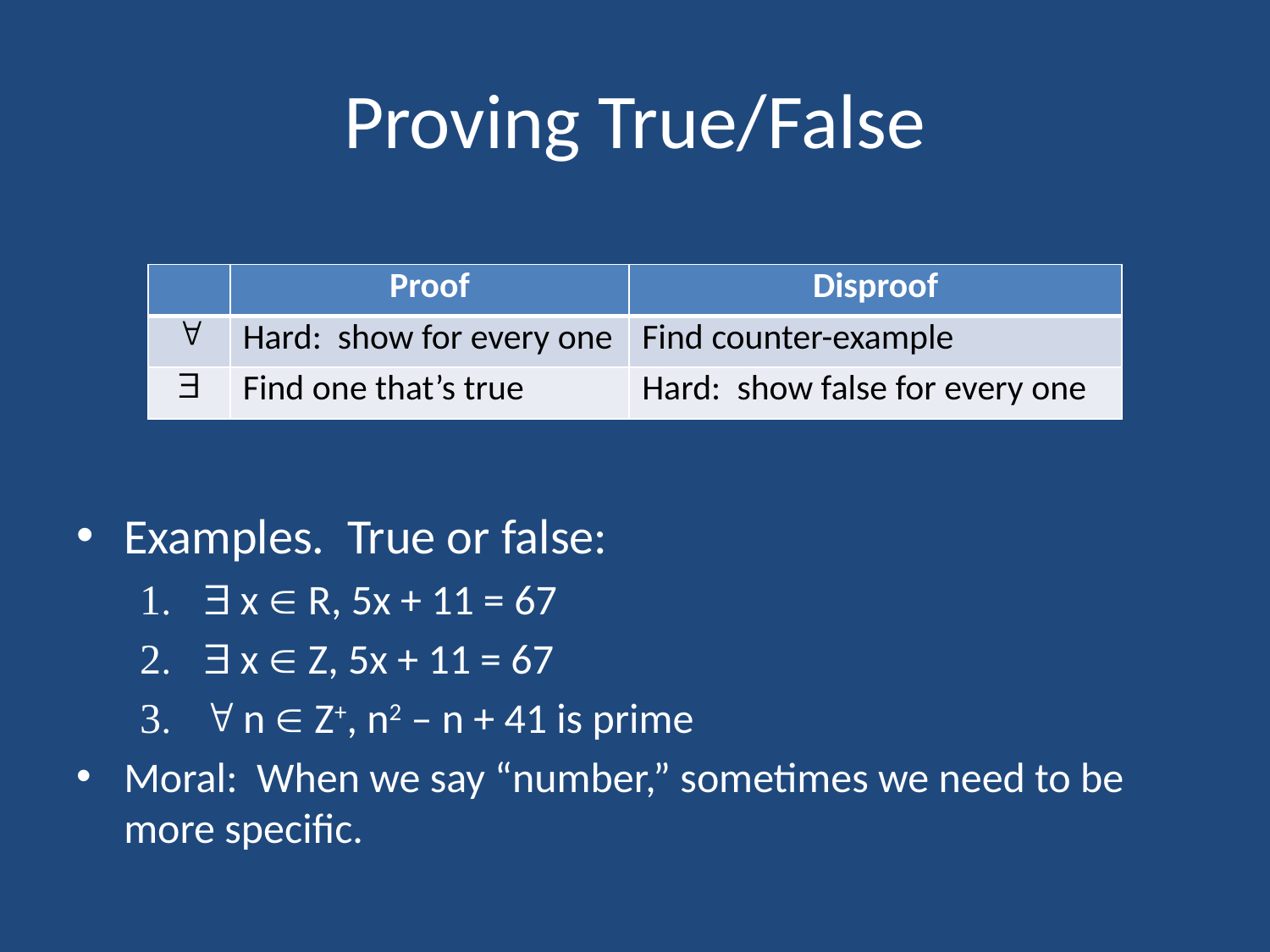

# Proving True/False

Examples.  True or false:
∃ x ∈ R, 5x + 11 = 67
∃ x ∈ Z, 5x + 11 = 67
∀ n ∈ Z+, n2 – n + 41 is prime
Moral:  When we say “number,” sometimes we need to be more specific.

|  | Proof | Disproof |
| --- | --- | --- |
| ∀ | Hard: show for every one | Find counter-example |
| ∃ | Find one that’s true | Hard: show false for every one |